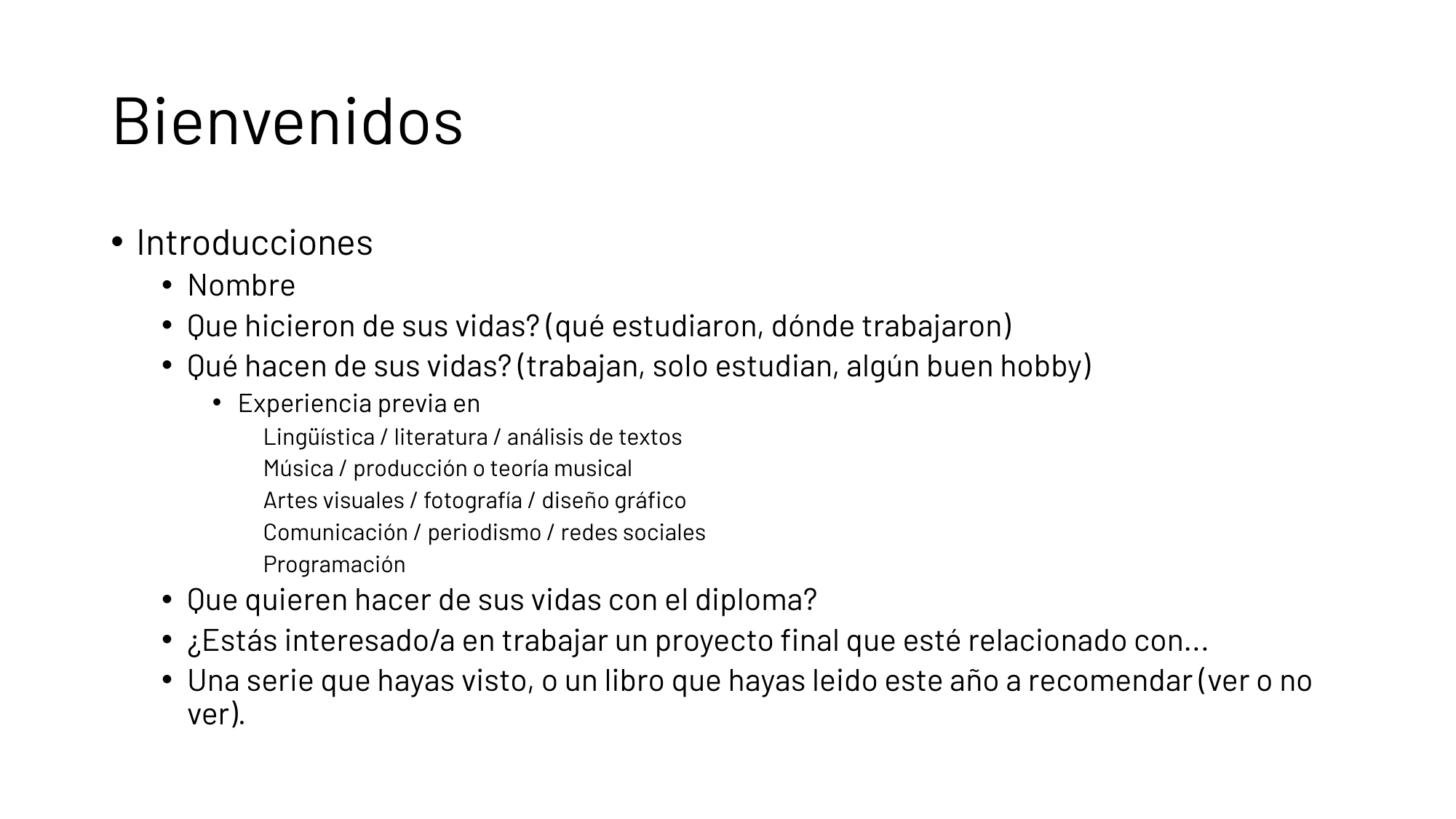

# Bienvenidos
Introducciones
Nombre
Que hicieron de sus vidas? (qué estudiaron, dónde trabajaron)
Qué hacen de sus vidas? (trabajan, solo estudian, algún buen hobby)
Experiencia previa en
Lingüística / literatura / análisis de textos
Música / producción o teoría musical
Artes visuales / fotografía / diseño gráfico
Comunicación / periodismo / redes sociales
Programación
Que quieren hacer de sus vidas con el diploma?
¿Estás interesado/a en trabajar un proyecto final que esté relacionado con...
Una serie que hayas visto, o un libro que hayas leido este año a recomendar (ver o no ver).